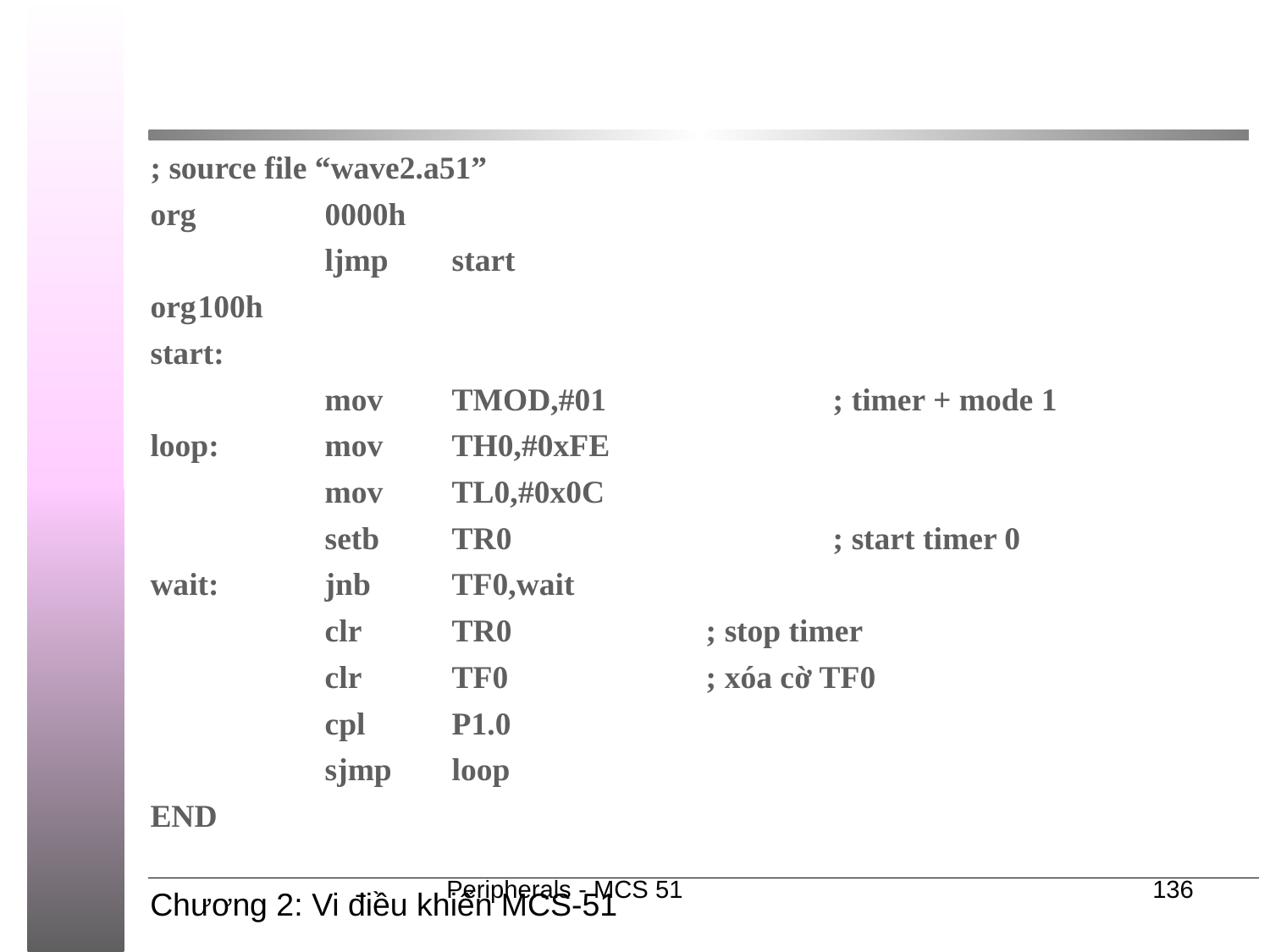

#
; source file “wave2.a51”
org 	0000h
		ljmp	start
org	100h
start:
		mov	TMOD,#01		; timer + mode 1
loop:	mov	TH0,#0xFE
		mov	TL0,#0x0C
		setb	TR0			; start timer 0
wait:	jnb	TF0,wait
		clr	TR0		; stop timer
		clr	TF0		; xóa cờ TF0
		cpl	P1.0
		sjmp	loop
END
Peripherals - MCS 51
136